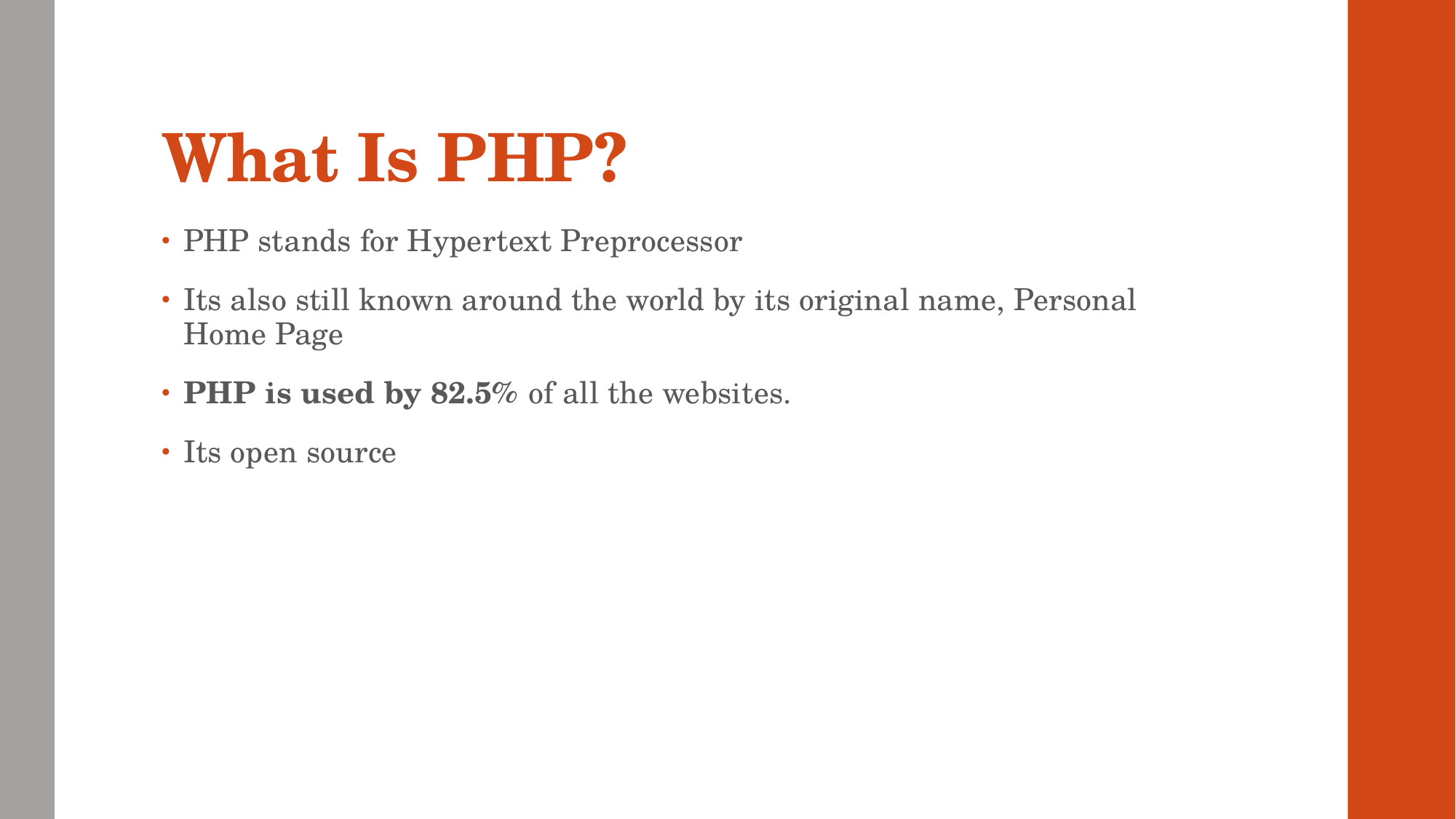

# What Is PHP?
PHP stands for Hypertext Preprocessor
Its also still known around the world by its original name, Personal Home Page
PHP is used by 82.5% of all the websites.
Its open source